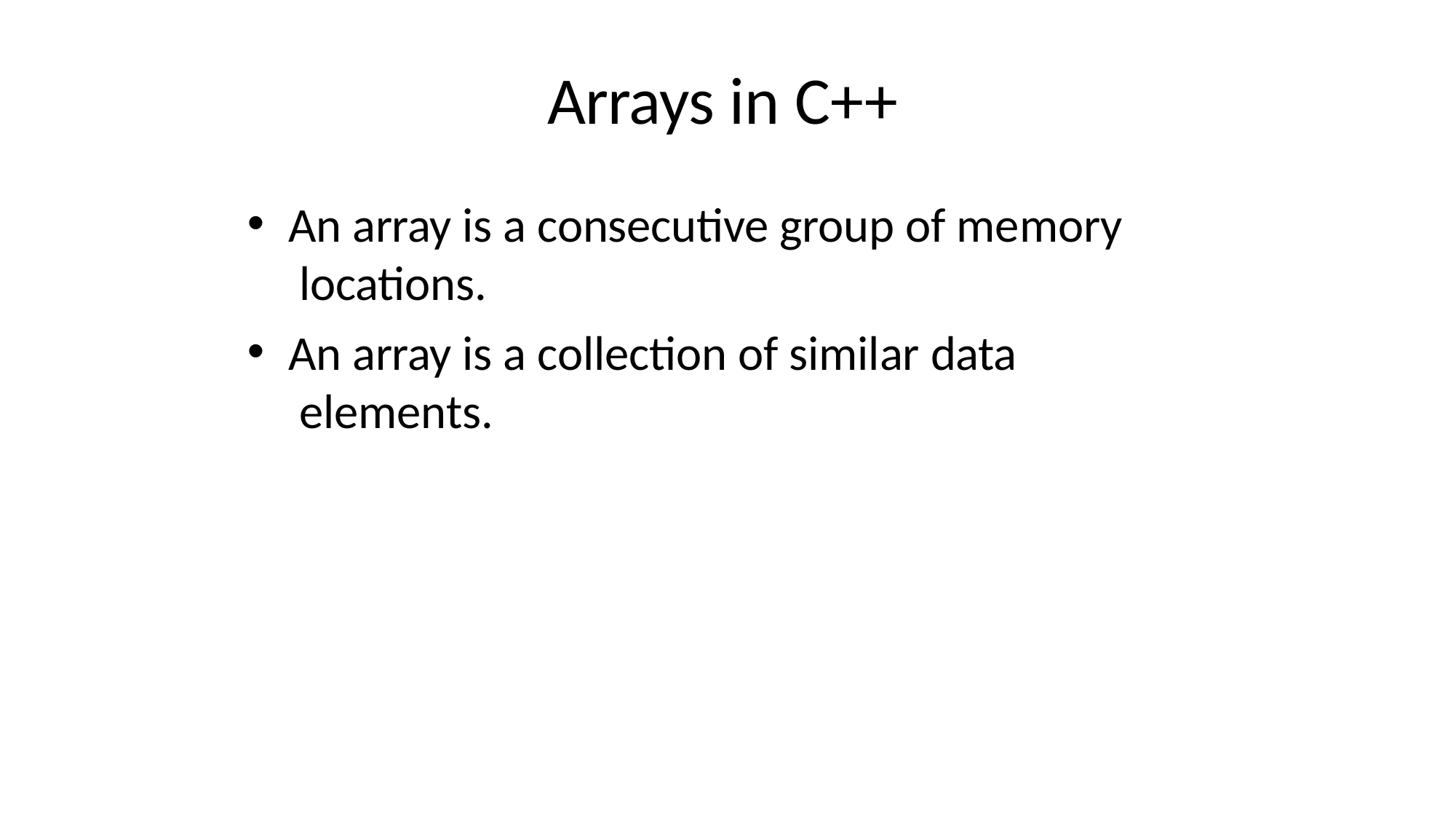

# Arrays in C++
An array is a consecutive group of memory  locations.
An array is a collection of similar data  elements.